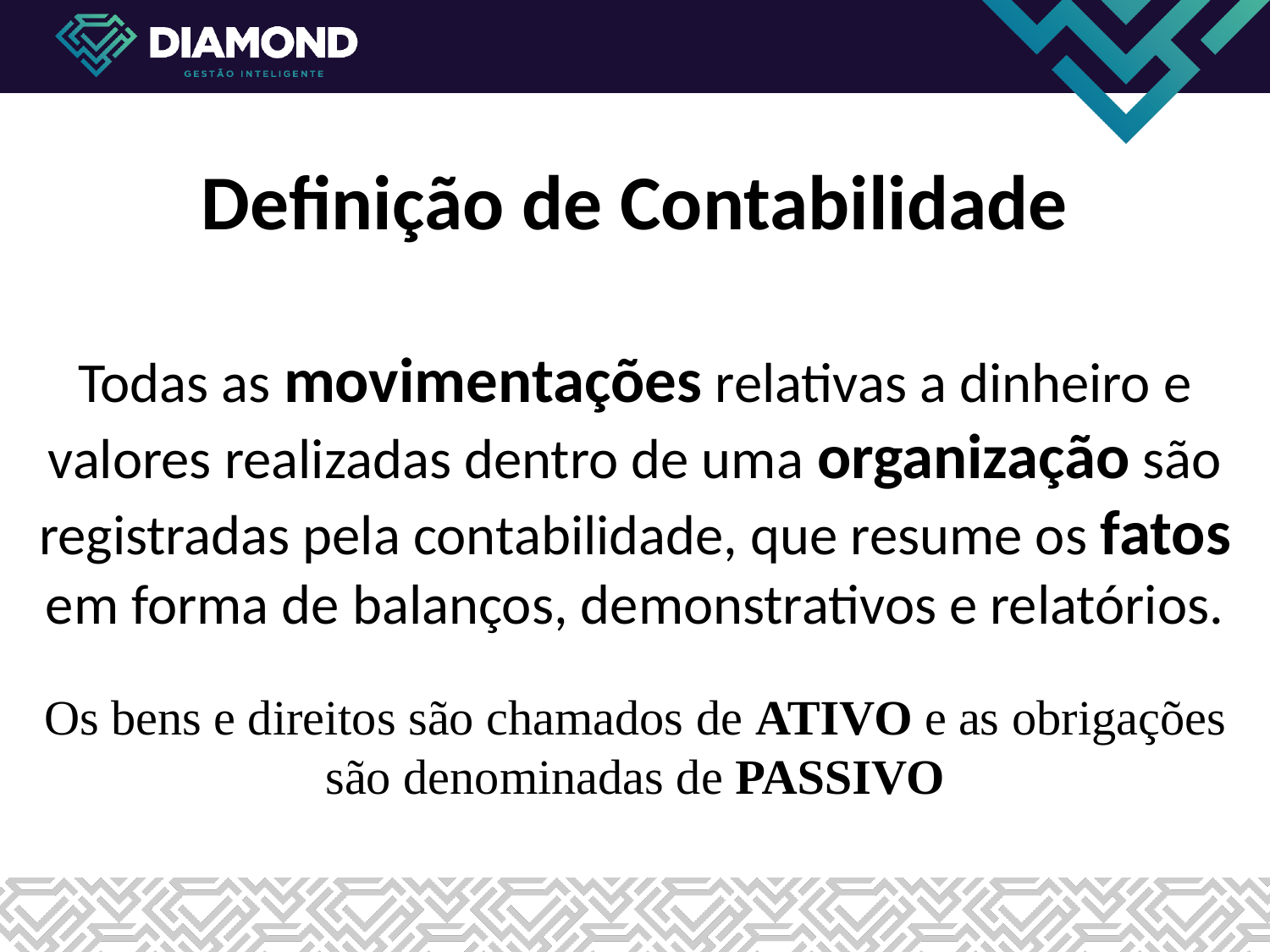

Definição de Contabilidade
Todas as movimentações relativas a dinheiro e valores realizadas dentro de uma organização são registradas pela contabilidade, que resume os fatos em forma de balanços, demonstrativos e relatórios.

Os bens e direitos são chamados de ATIVO e as obrigações são denominadas de PASSIVO